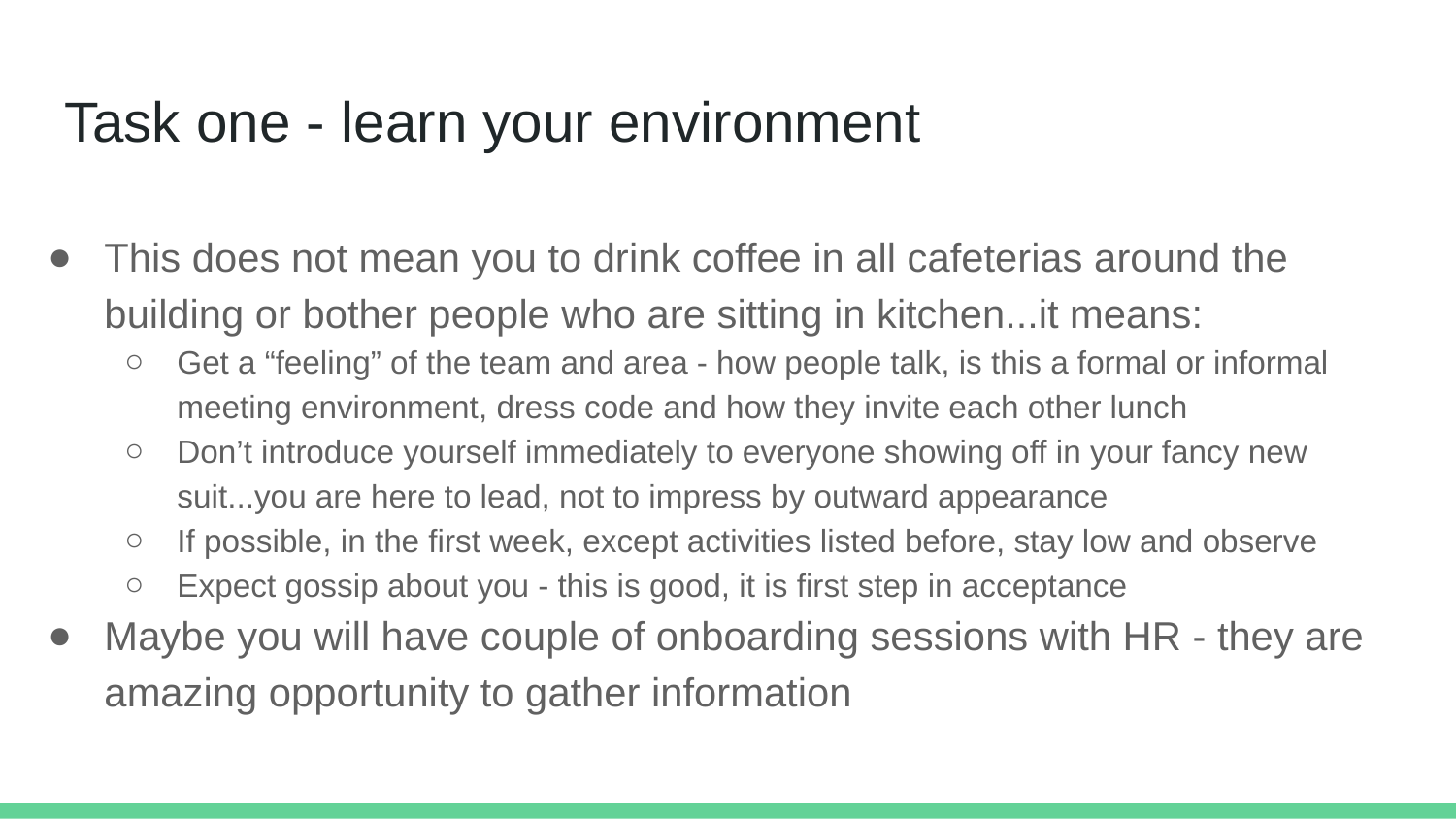

# Task one - learn your environment
This does not mean you to drink coffee in all cafeterias around the building or bother people who are sitting in kitchen...it means:
Get a “feeling” of the team and area - how people talk, is this a formal or informal meeting environment, dress code and how they invite each other lunch
Don’t introduce yourself immediately to everyone showing off in your fancy new suit...you are here to lead, not to impress by outward appearance
If possible, in the first week, except activities listed before, stay low and observe
Expect gossip about you - this is good, it is first step in acceptance
Maybe you will have couple of onboarding sessions with HR - they are amazing opportunity to gather information